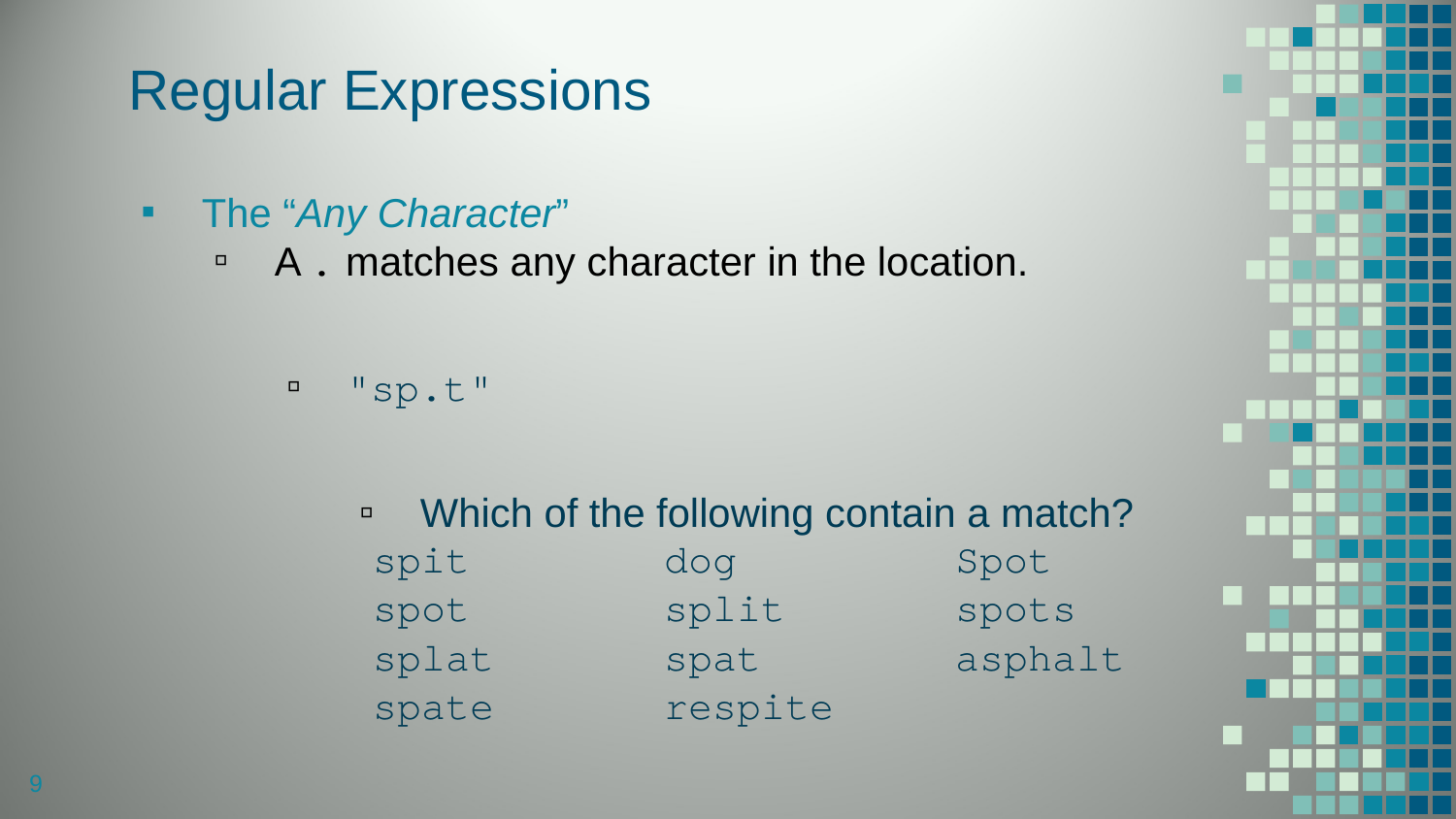

# Regular Expressions
The “Any Character”
A . matches any character in the location.

"sp.t"

Which of the following contain a match?
spit		dog		Spot
spot		split		spots
splat		spat		asphalt
spate		respite
9